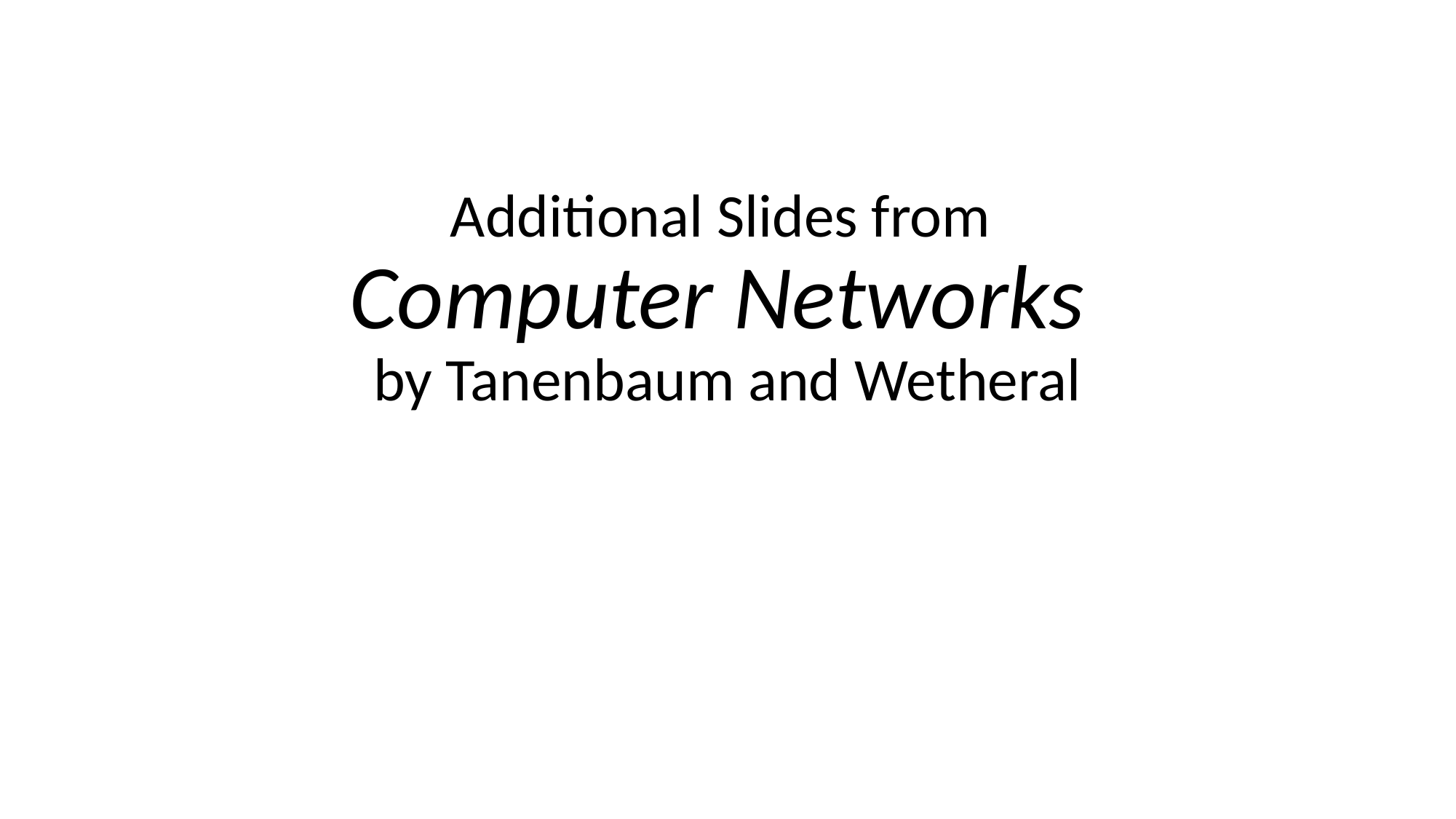

# Additional Slides from Computer Networks by Tanenbaum and Wetheral